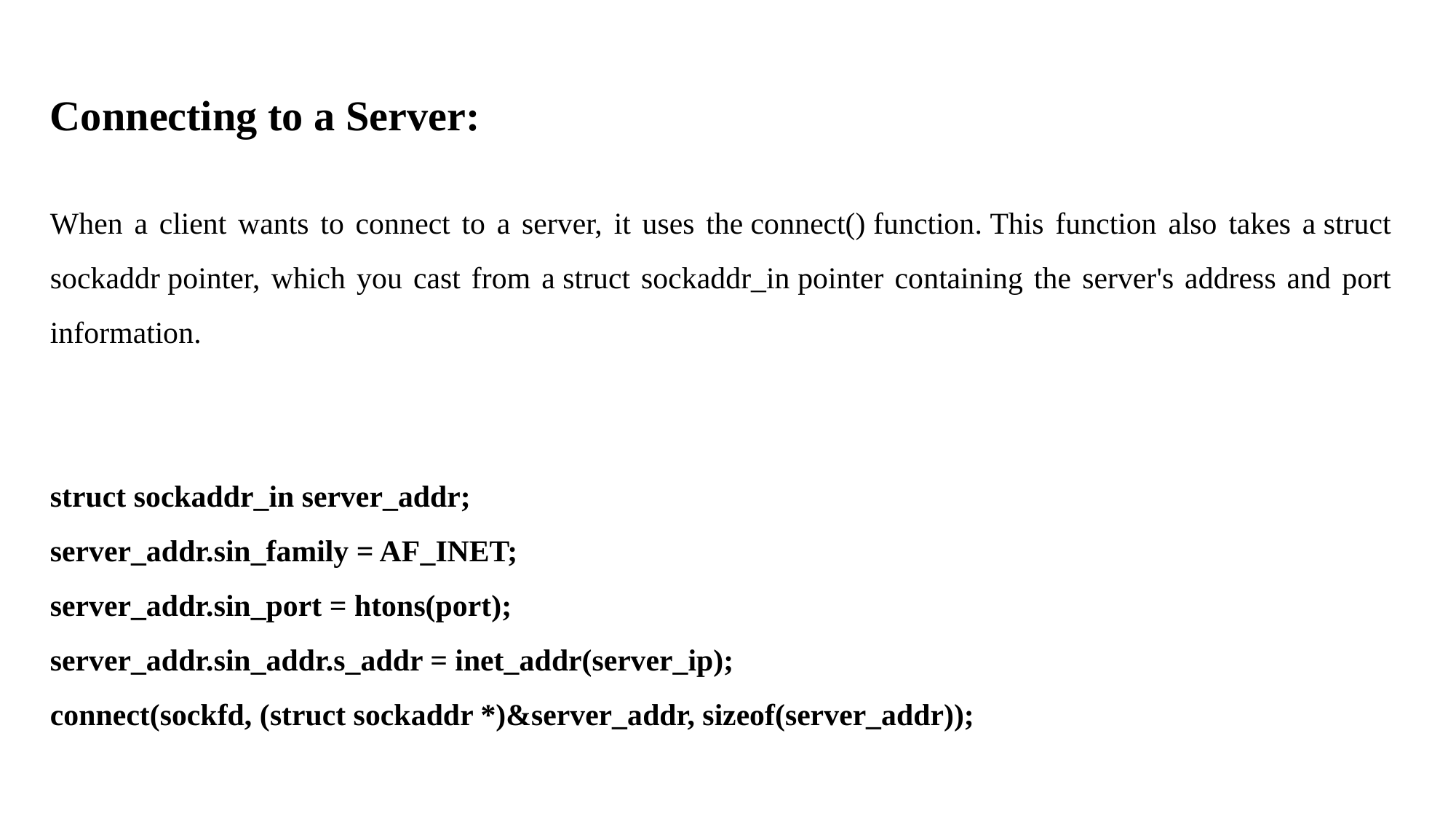

Connecting to a Server:

When a client wants to connect to a server, it uses the connect() function. This function also takes a struct sockaddr pointer, which you cast from a struct sockaddr_in pointer containing the server's address and port information.

struct sockaddr_in server_addr;
server_addr.sin_family = AF_INET;
server_addr.sin_port = htons(port);
server_addr.sin_addr.s_addr = inet_addr(server_ip);
connect(sockfd, (struct sockaddr *)&server_addr, sizeof(server_addr));